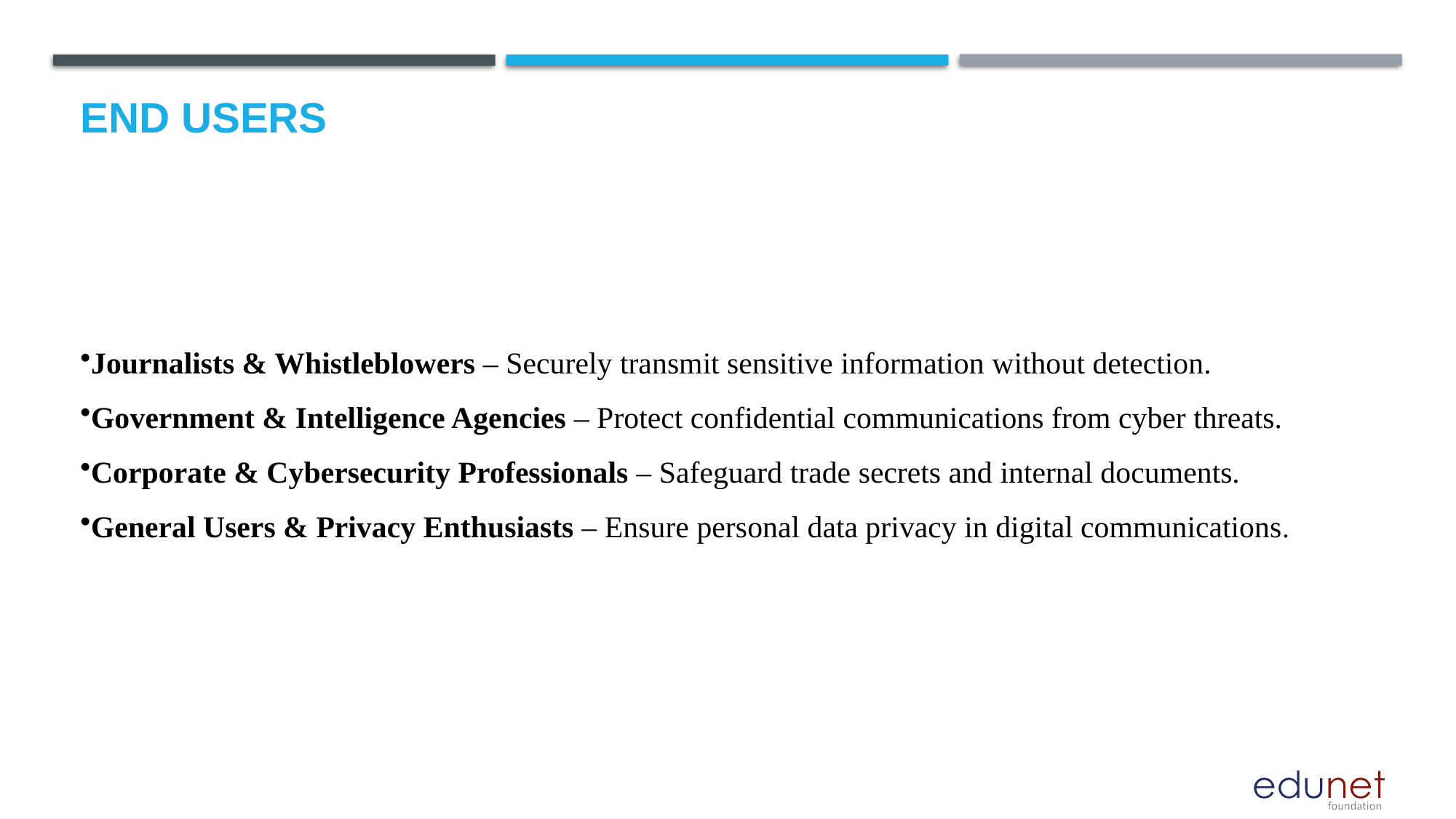

# End users
Journalists & Whistleblowers – Securely transmit sensitive information without detection.
Government & Intelligence Agencies – Protect confidential communications from cyber threats.
Corporate & Cybersecurity Professionals – Safeguard trade secrets and internal documents.
General Users & Privacy Enthusiasts – Ensure personal data privacy in digital communications.